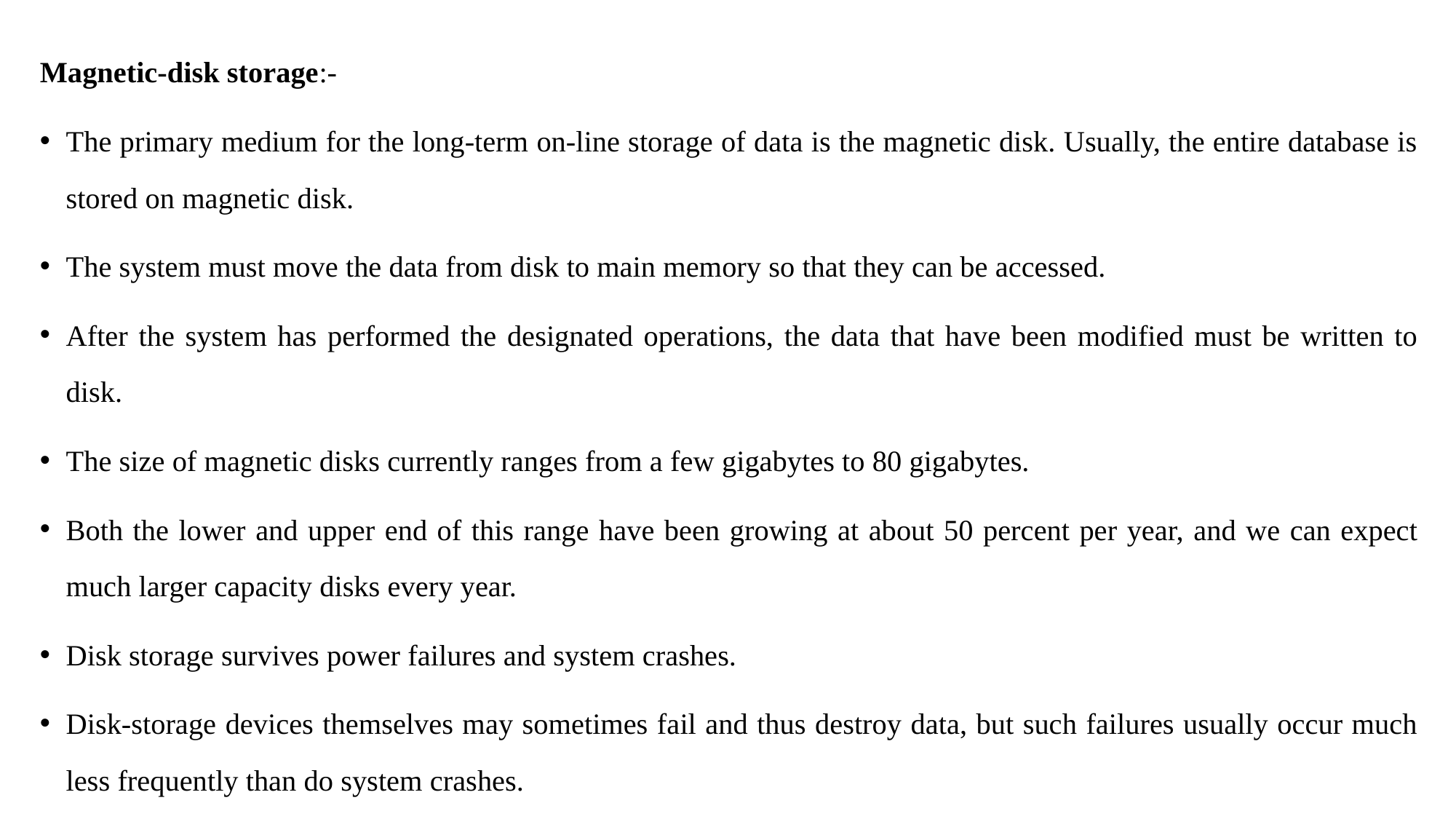

Magnetic-disk storage:-
The primary medium for the long-term on-line storage of data is the magnetic disk. Usually, the entire database is stored on magnetic disk.
The system must move the data from disk to main memory so that they can be accessed.
After the system has performed the designated operations, the data that have been modified must be written to disk.
The size of magnetic disks currently ranges from a few gigabytes to 80 gigabytes.
Both the lower and upper end of this range have been growing at about 50 percent per year, and we can expect much larger capacity disks every year.
Disk storage survives power failures and system crashes.
Disk-storage devices themselves may sometimes fail and thus destroy data, but such failures usually occur much less frequently than do system crashes.